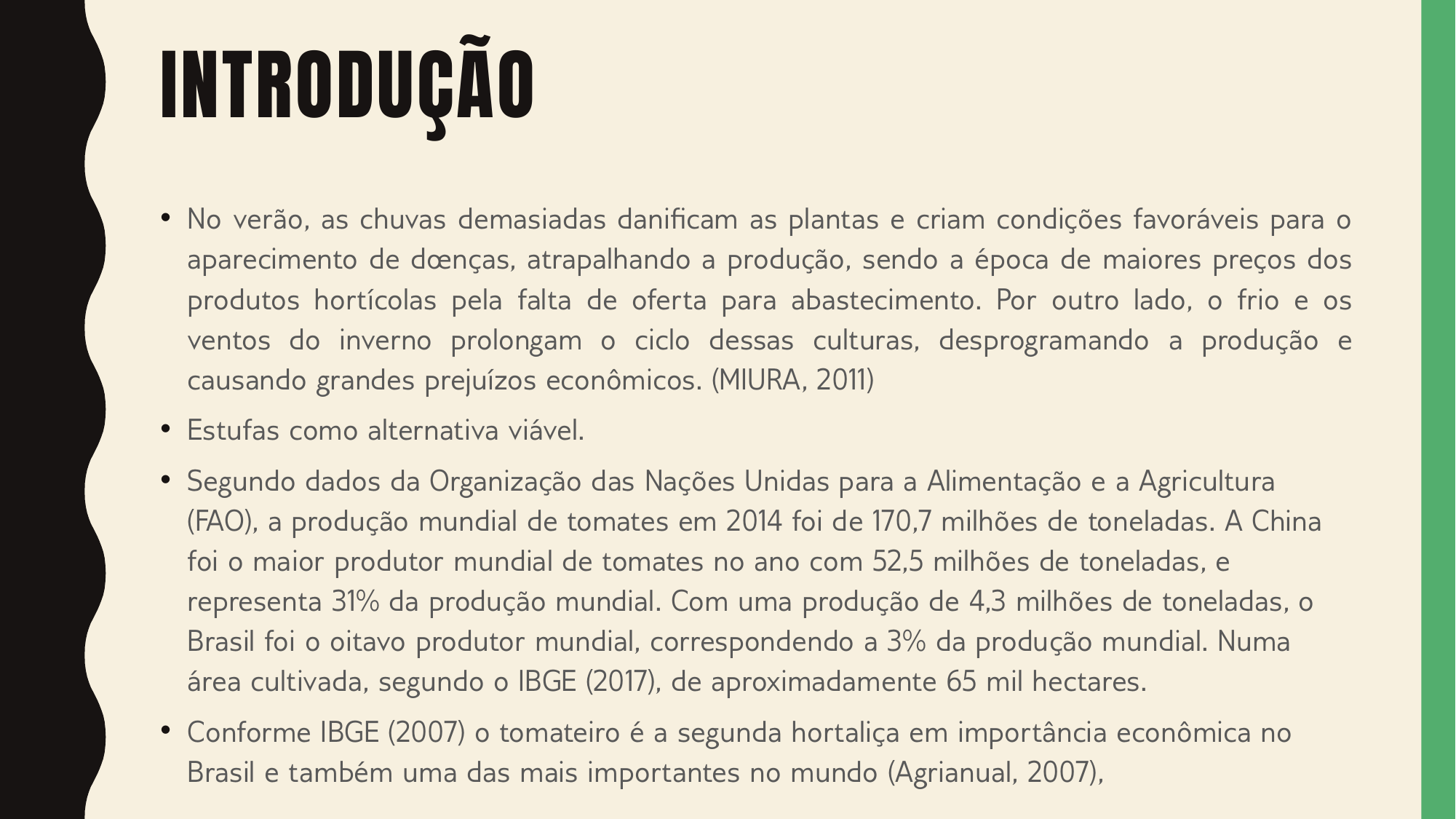

# introdução
No verão, as chuvas demasiadas danificam as plantas e criam condições favoráveis para o aparecimento de doenças, atrapalhando a produção, sendo a época de maiores preços dos produtos hortícolas pela falta de oferta para abastecimento. Por outro lado, o frio e os ventos do inverno prolongam o ciclo dessas culturas, desprogramando a produção e causando grandes prejuízos econômicos. (MIURA, 2011)
Estufas como alternativa viável.
Segundo dados da Organização das Nações Unidas para a Alimentação e a Agricultura (FAO), a produção mundial de tomates em 2014 foi de 170,7 milhões de toneladas. A China foi o maior produtor mundial de tomates no ano com 52,5 milhões de toneladas, e representa 31% da produção mundial. Com uma produção de 4,3 milhões de toneladas, o Brasil foi o oitavo produtor mundial, correspondendo a 3% da produção mundial. Numa área cultivada, segundo o IBGE (2017), de aproximadamente 65 mil hectares.
Conforme IBGE (2007) o tomateiro é a segunda hortaliça em importância econômica no Brasil e também uma das mais importantes no mundo (Agrianual, 2007),